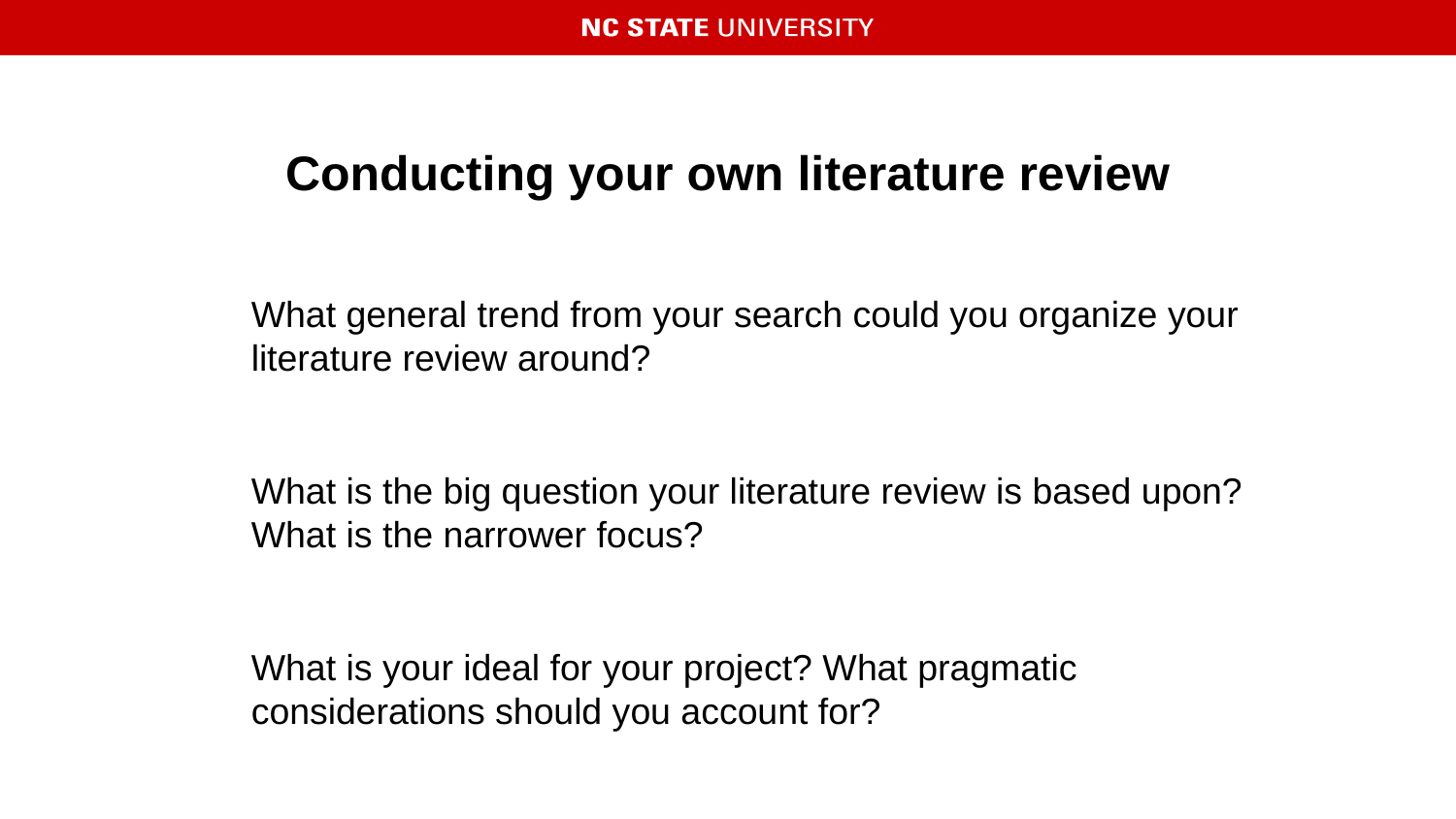

# Conducting your own literature review
What general trend from your search could you organize your literature review around?
What is the big question your literature review is based upon? What is the narrower focus?
What is your ideal for your project? What pragmatic considerations should you account for?